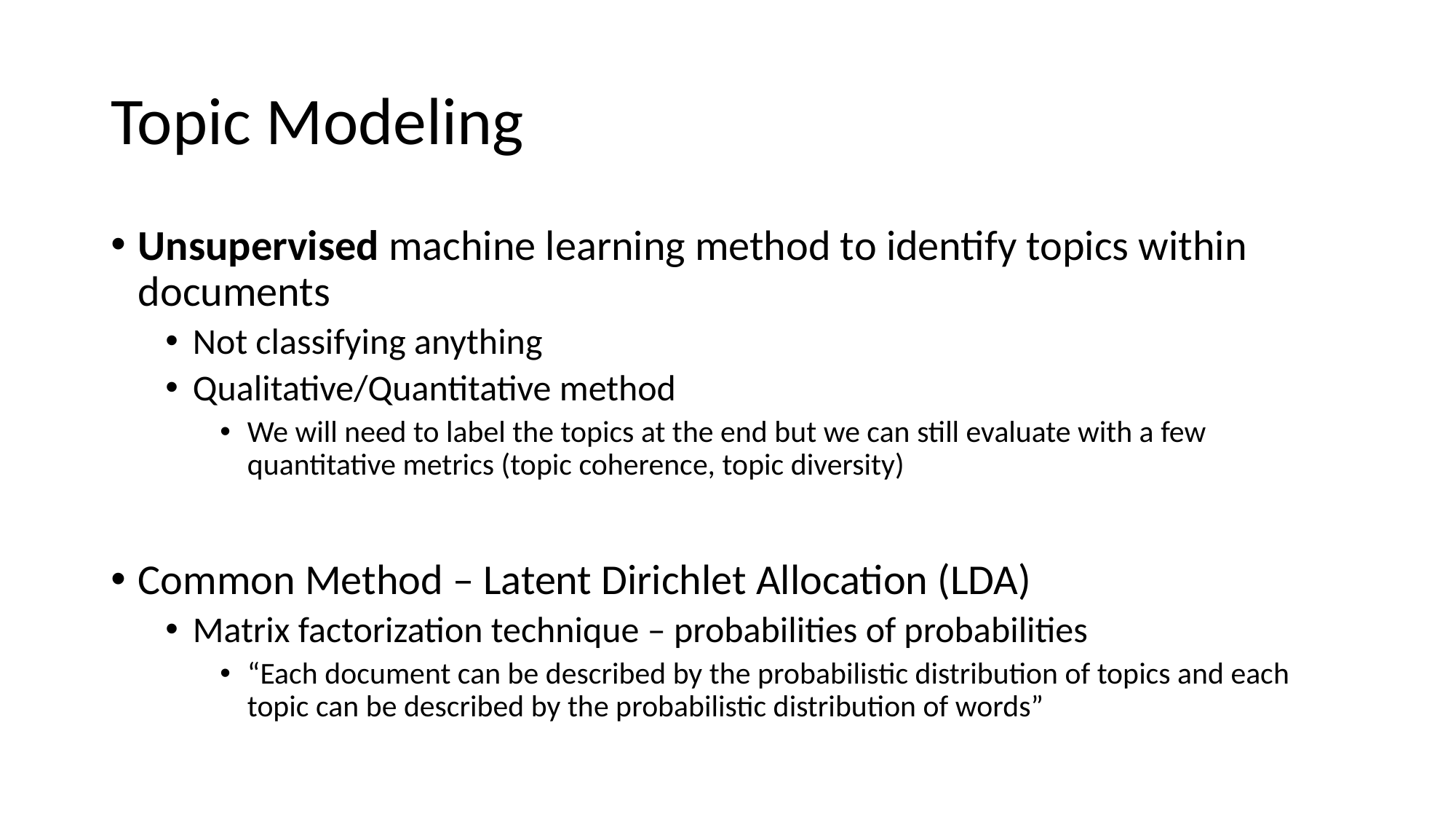

# Topic Modeling
Unsupervised machine learning method to identify topics within documents
Not classifying anything
Qualitative/Quantitative method
We will need to label the topics at the end but we can still evaluate with a few quantitative metrics (topic coherence, topic diversity)

Common Method – Latent Dirichlet Allocation (LDA)
Matrix factorization technique – probabilities of probabilities
“Each document can be described by the probabilistic distribution of topics and each topic can be described by the probabilistic distribution of words”